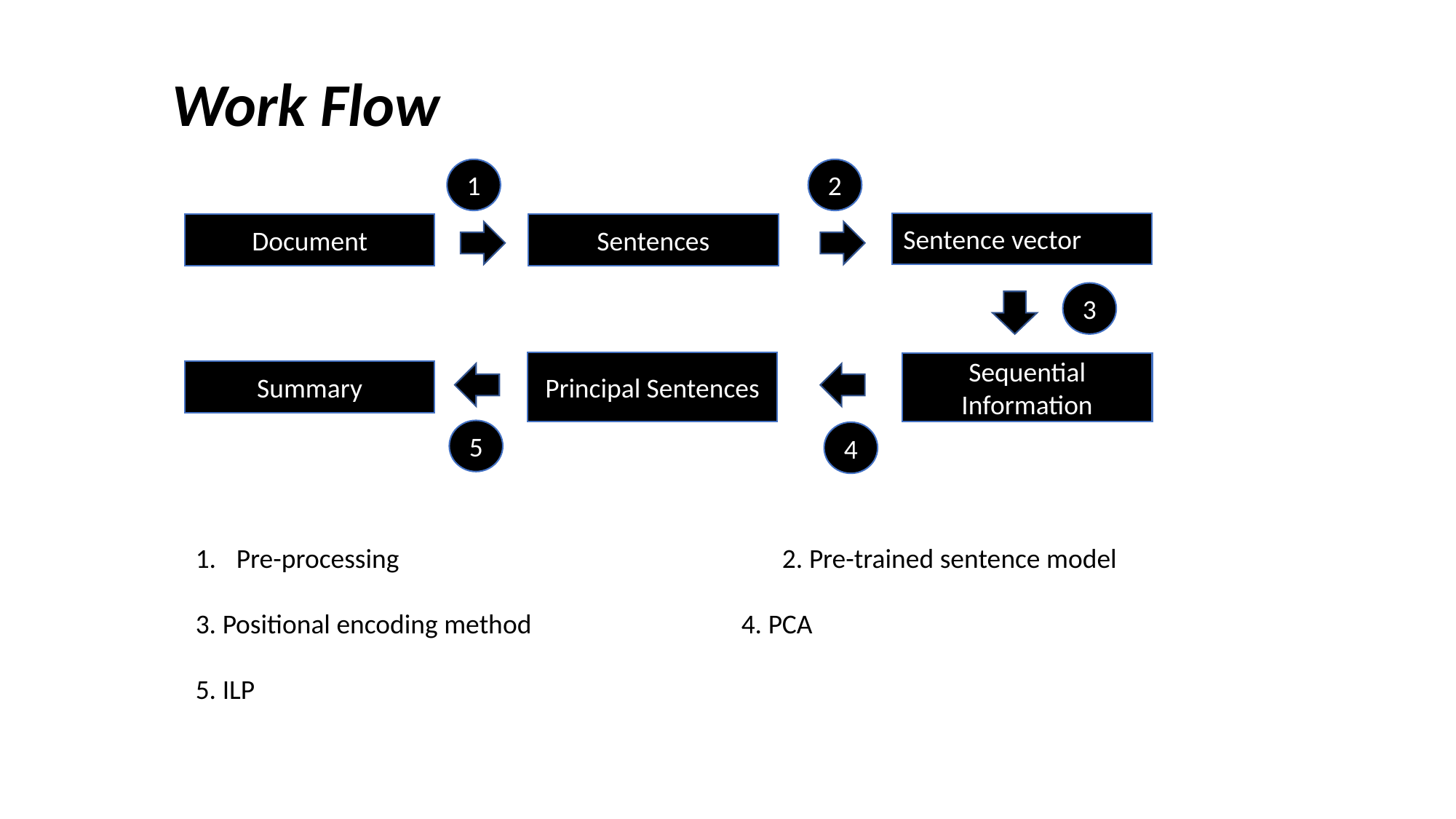

Work Flow
1
2
Sentence vector
Document
Sentences

Principal Sentences
Sequential Information
Summary

3
5
4
Pre-processing				2. Pre-trained sentence model
3. Positional encoding method		4. PCA
5. ILP